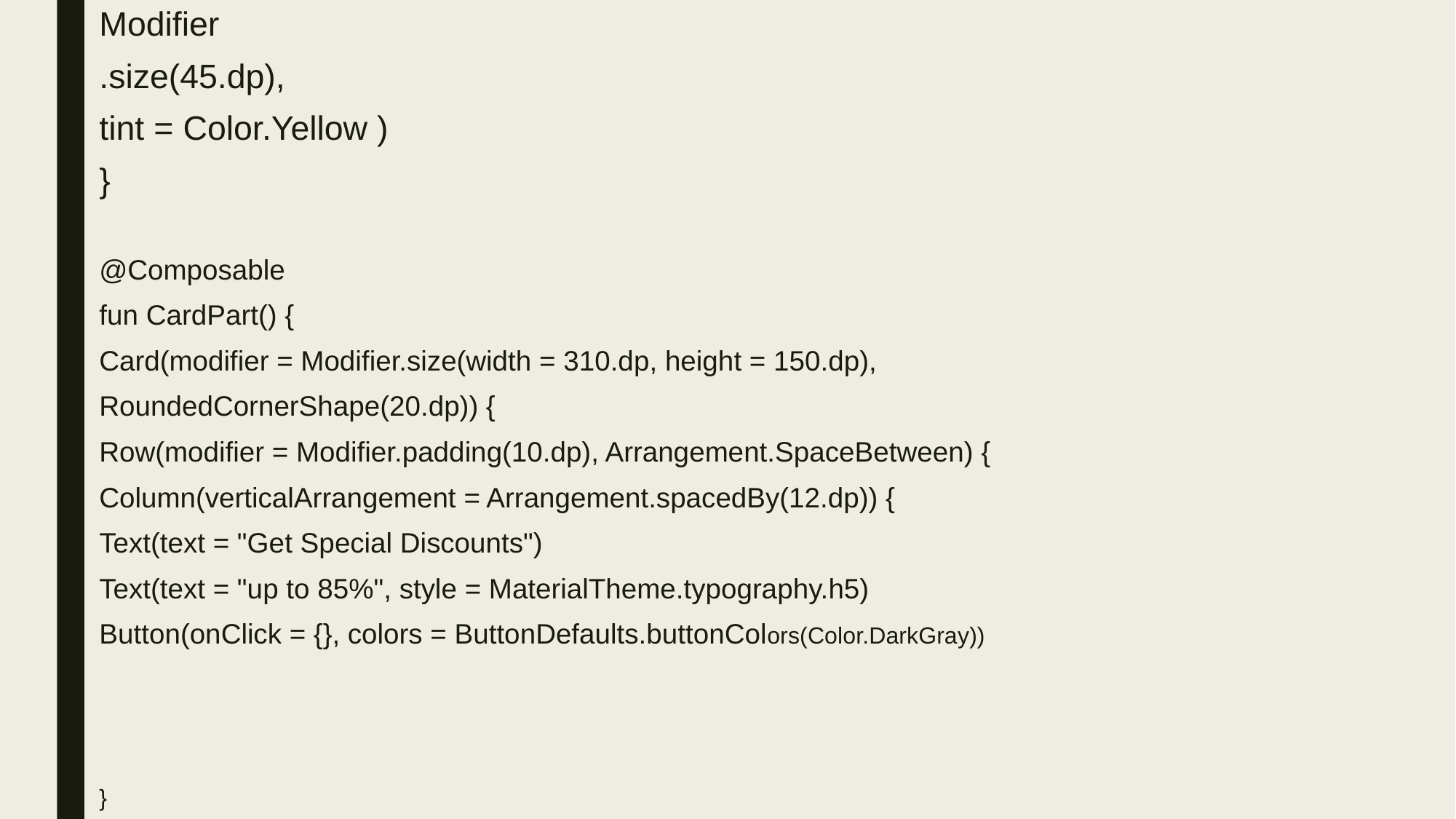

Modifier
.size(45.dp),
tint = Color.Yellow )
}

@Composable
fun CardPart() {
Card(modifier = Modifier.size(width = 310.dp, height = 150.dp),
RoundedCornerShape(20.dp)) {
Row(modifier = Modifier.padding(10.dp), Arrangement.SpaceBetween) {
Column(verticalArrangement = Arrangement.spacedBy(12.dp)) {
Text(text = "Get Special Discounts")
Text(text = "up to 85%", style = MaterialTheme.typography.h5)
Button(onClick = {}, colors = ButtonDefaults.buttonColors(Color.DarkGray))

}